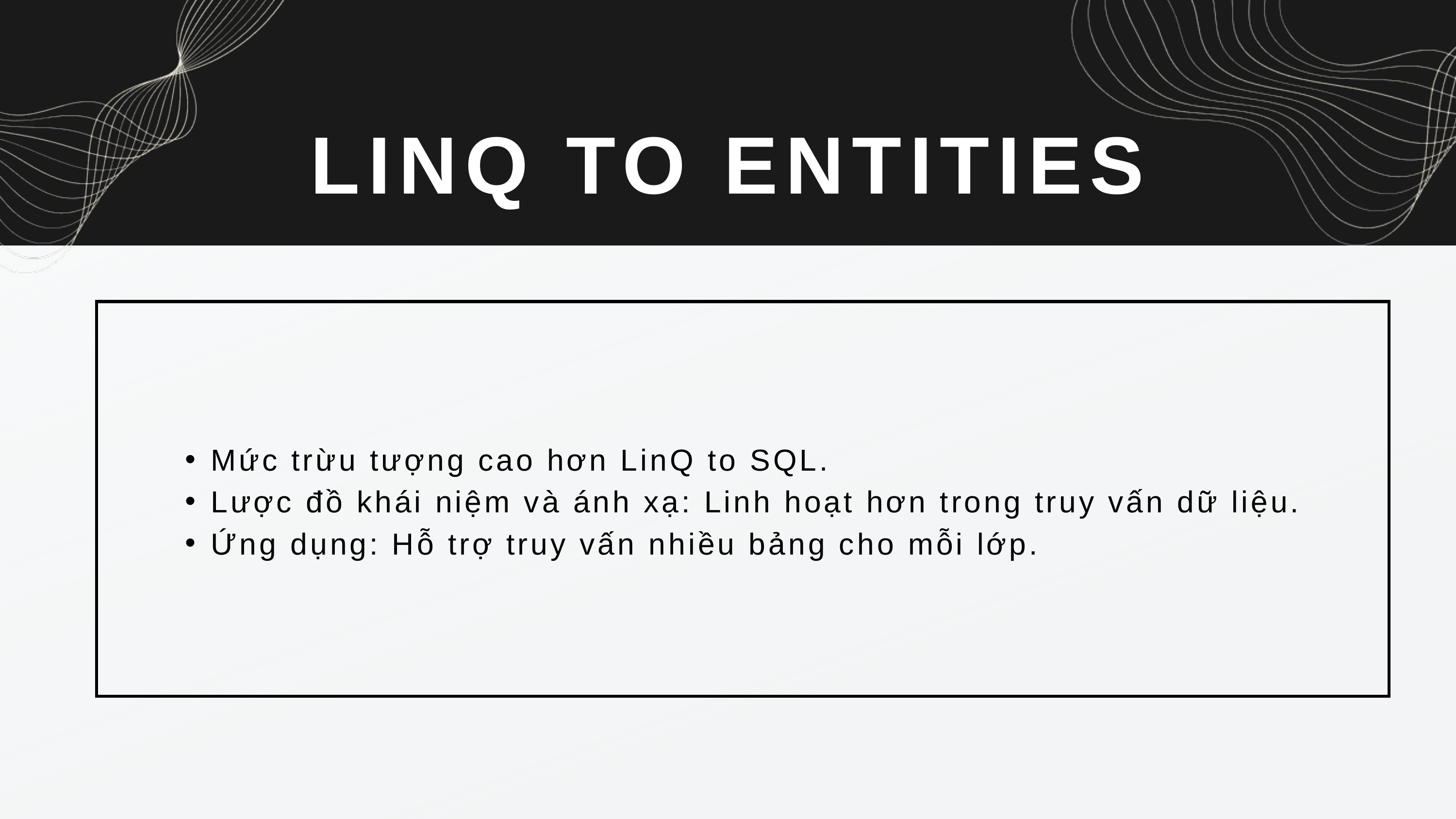

LINQ TO ENTITIES

Mức trừu tượng cao hơn LinQ to SQL.
Lược đồ khái niệm và ánh xạ: Linh hoạt hơn trong truy vấn dữ liệu.
Ứng dụng: Hỗ trợ truy vấn nhiều bảng cho mỗi lớp.